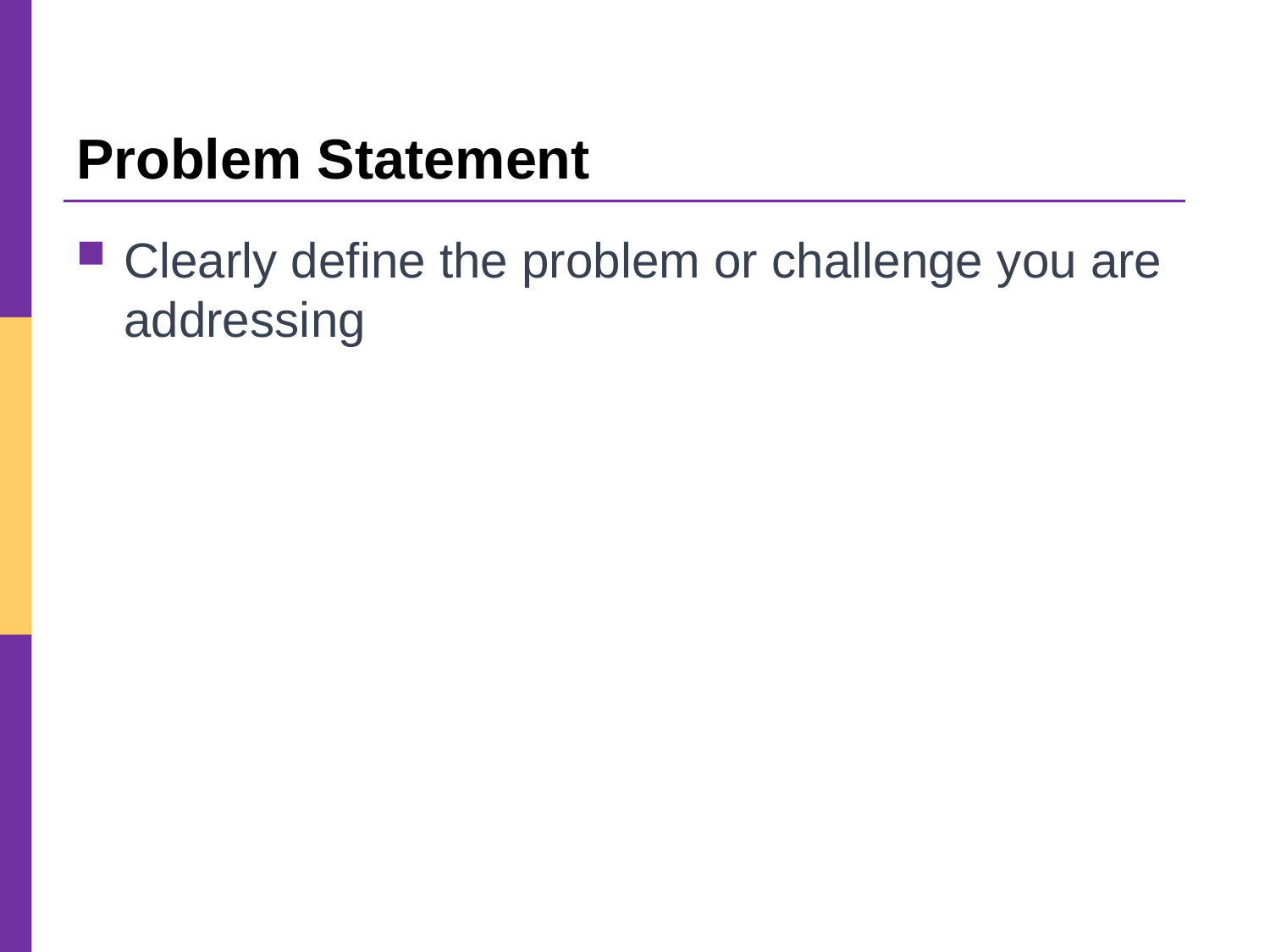

# Problem Statement
Clearly define the problem or challenge you are addressing